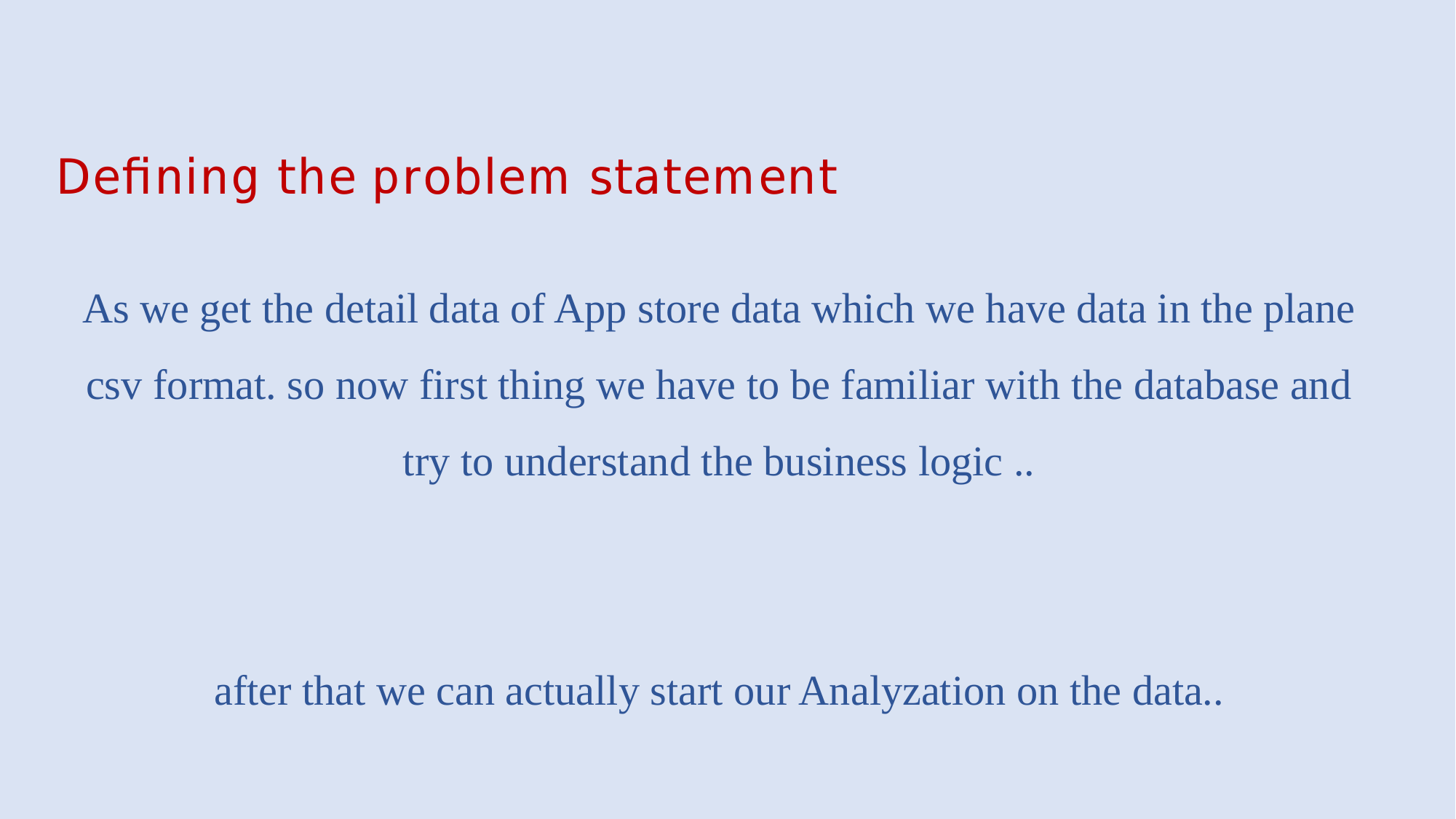

Defining the problem statement

As we get the detail data of App store data which we have data in the plane csv format. so now first thing we have to be familiar with the database and try to understand the business logic ..

after that we can actually start our Analyzation on the data..